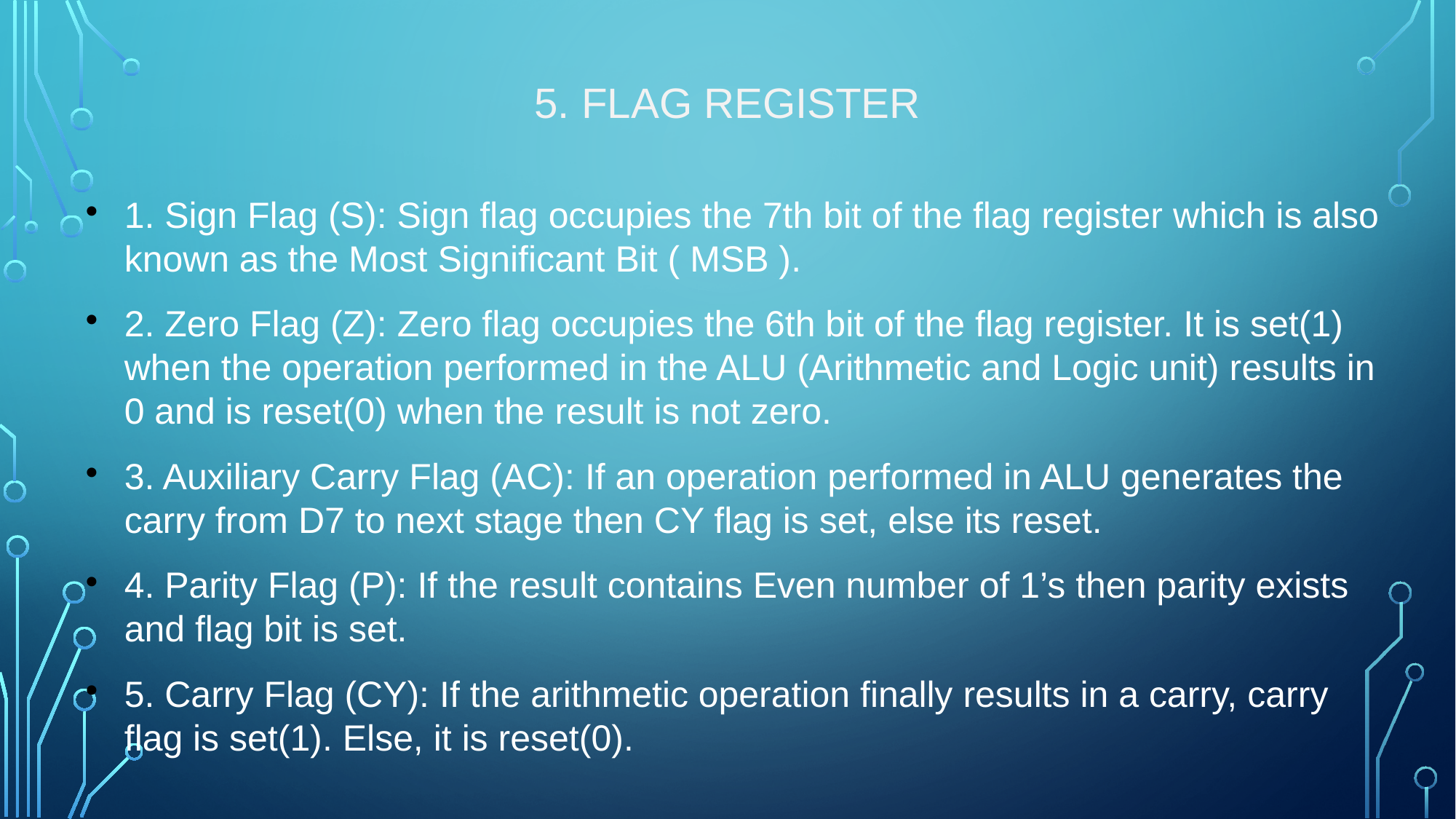

5. FLAG REGISTER
1. Sign Flag (S): Sign flag occupies the 7th bit of the flag register which is also known as the Most Significant Bit ( MSB ).
2. Zero Flag (Z): Zero flag occupies the 6th bit of the flag register. It is set(1) when the operation performed in the ALU (Arithmetic and Logic unit) results in 0 and is reset(0) when the result is not zero.
3. Auxiliary Carry Flag (AC): If an operation performed in ALU generates the carry from D7 to next stage then CY flag is set, else its reset.
4. Parity Flag (P): If the result contains Even number of 1’s then parity exists and flag bit is set.
5. Carry Flag (CY): If the arithmetic operation finally results in a carry, carry flag is set(1). Else, it is reset(0).